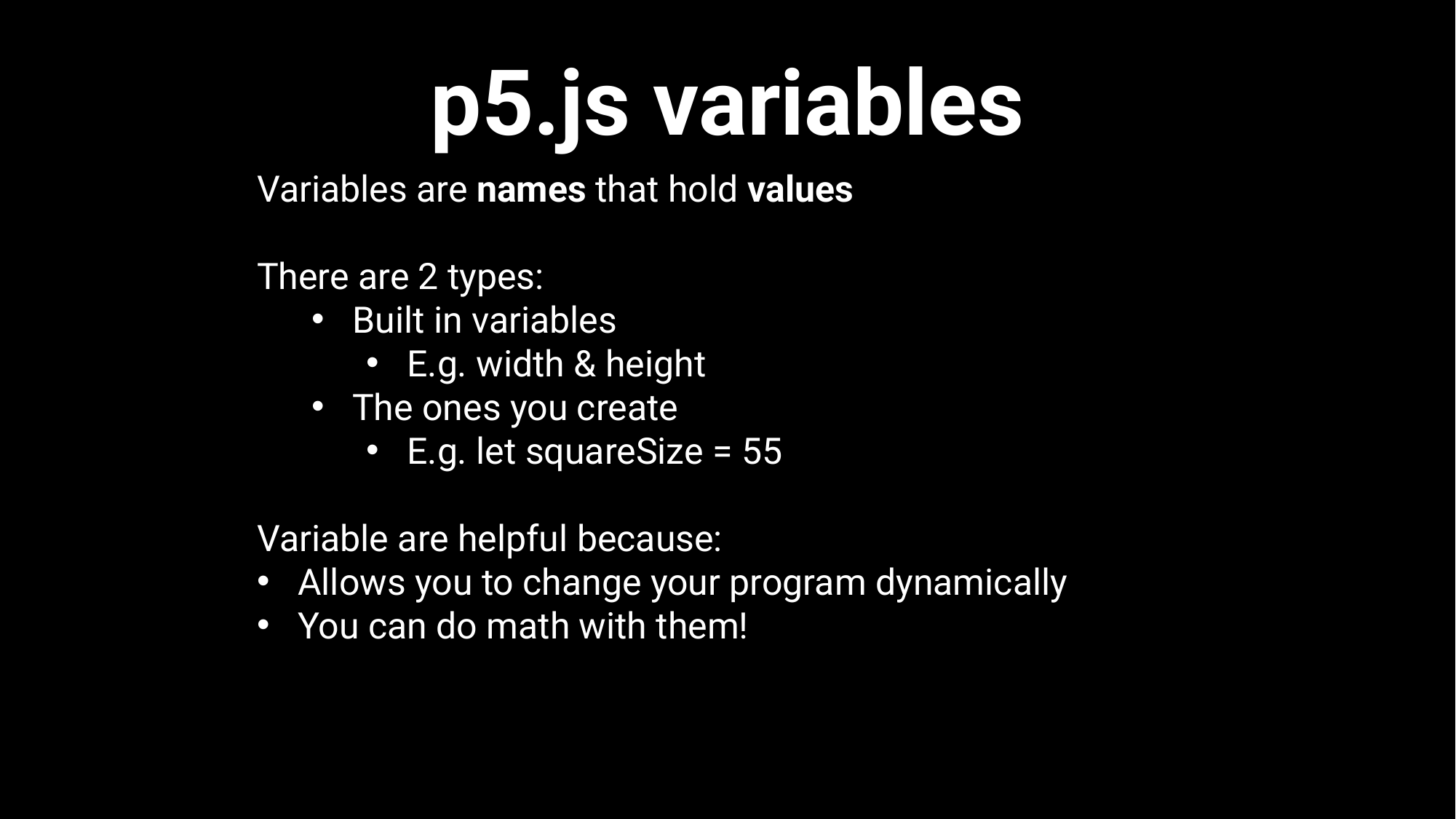

p5.js variables
Variables are names that hold values

There are 2 types:
Built in variables
E.g. width & height
The ones you create
E.g. let squareSize = 55

Variable are helpful because:
Allows you to change your program dynamically
You can do math with them!